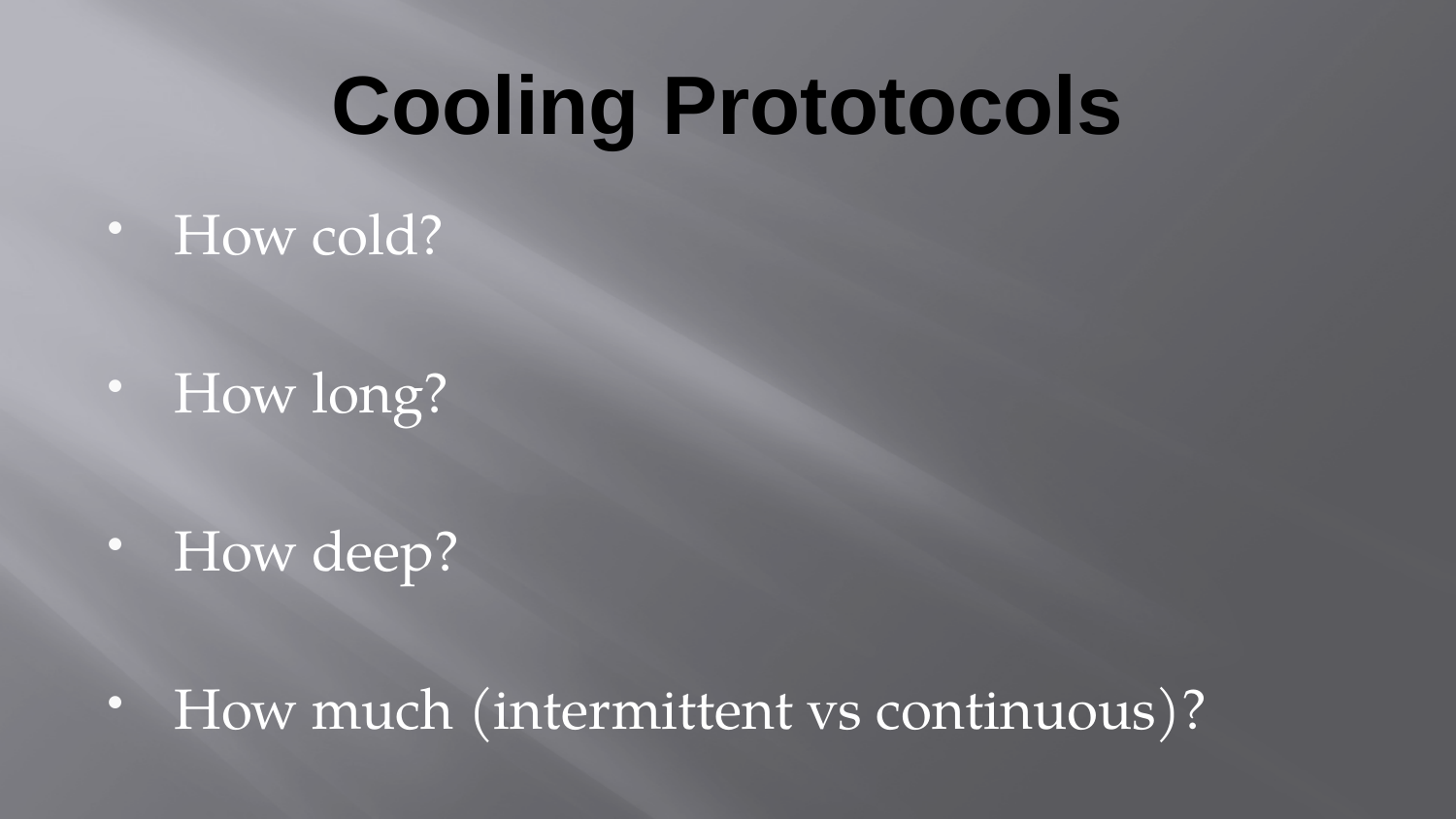

# Cooling Prototocols
How cold?

How long?

How deep?

How much (intermittent vs continuous)?